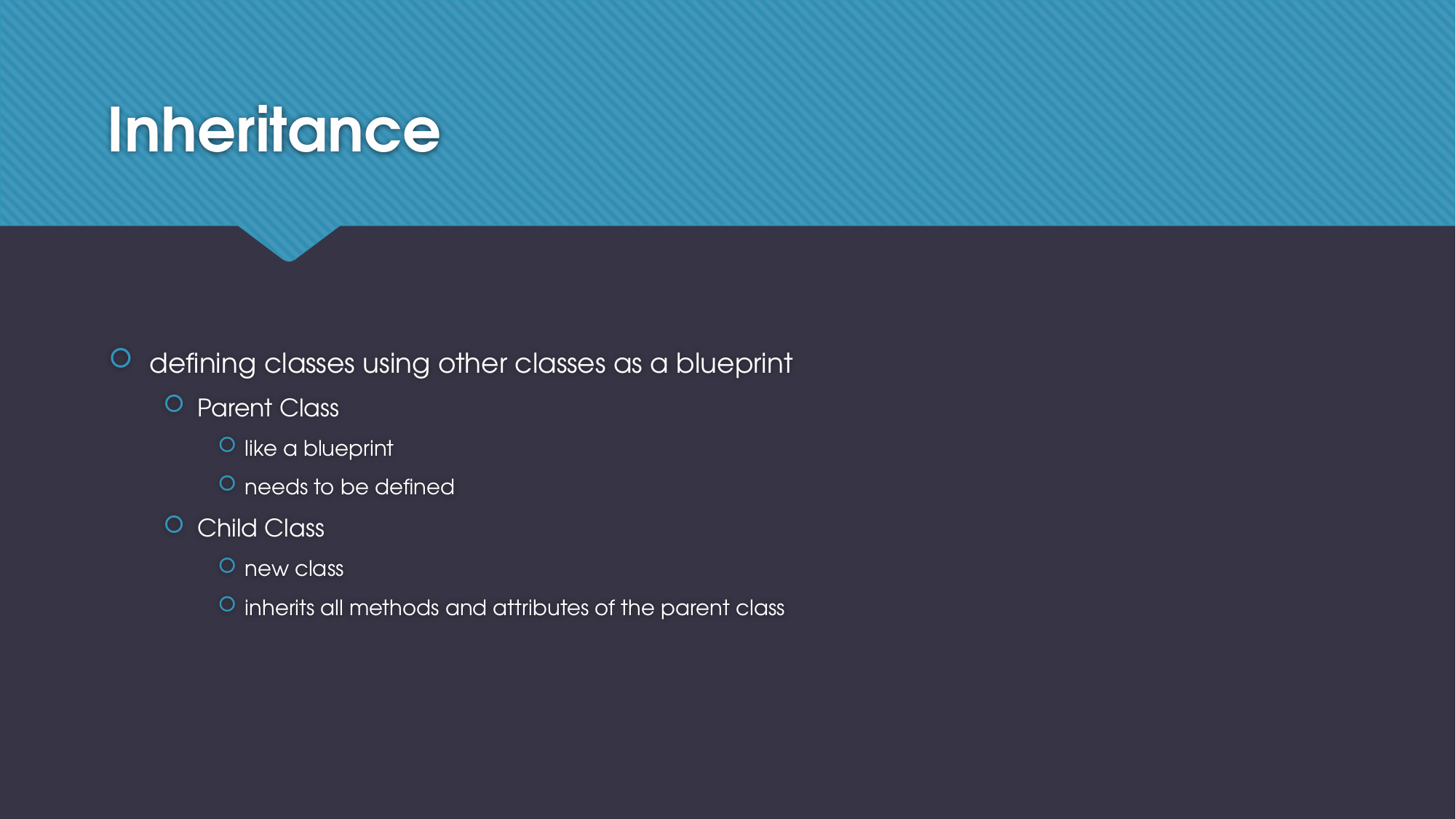

# Inheritance
defining classes using other classes as a blueprint
Parent Class
like a blueprint
needs to be defined
Child Class
new class
inherits all methods and attributes of the parent class